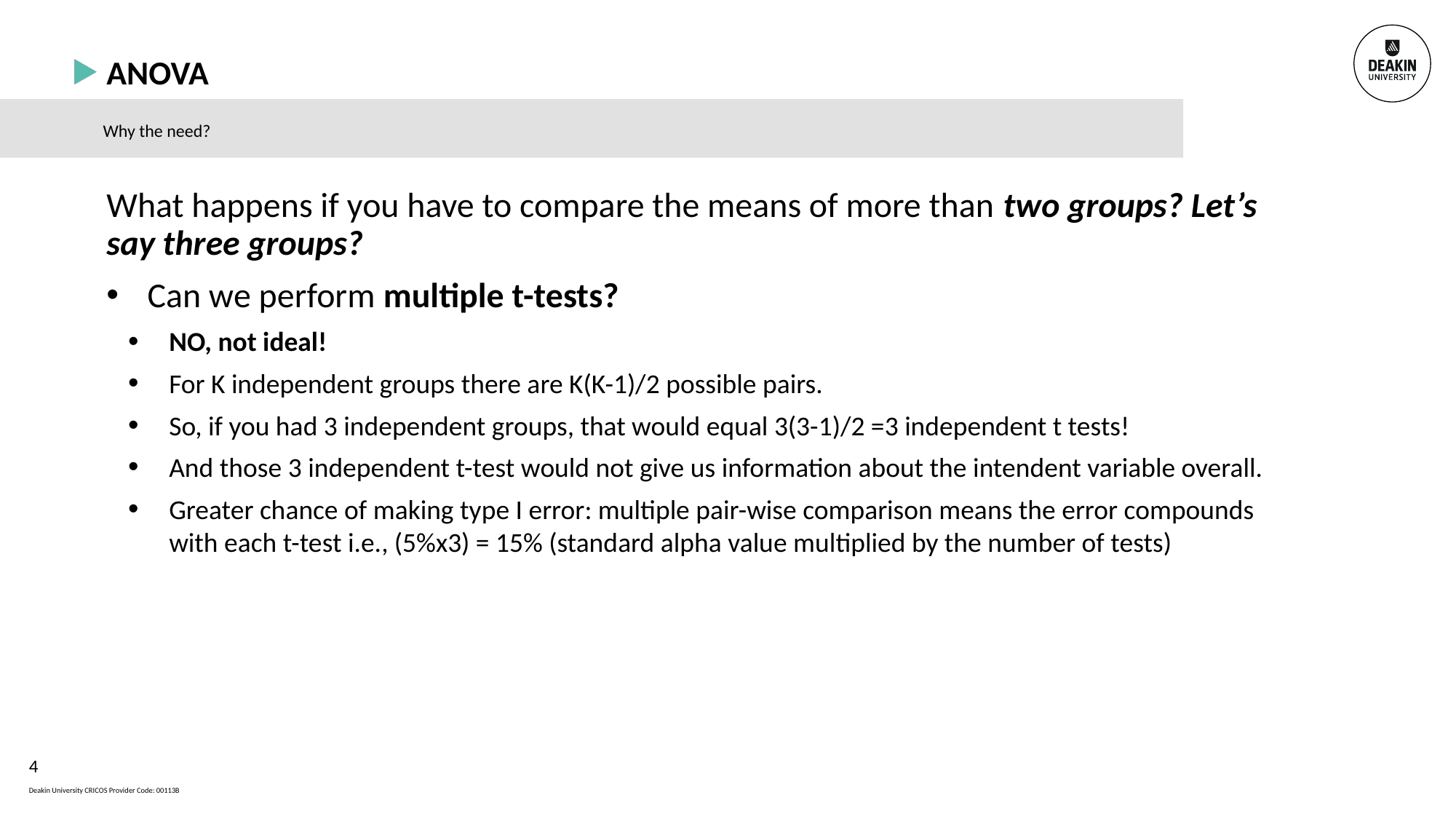

# ANOVA
Why the need?
What happens if you have to compare the means of more than two groups? Let’s say three groups?
Can we perform multiple t-tests?
NO, not ideal!
For K independent groups there are K(K-1)/2 possible pairs.
So, if you had 3 independent groups, that would equal 3(3-1)/2 =3 independent t tests!
And those 3 independent t-test would not give us information about the intendent variable overall.
Greater chance of making type I error: multiple pair-wise comparison means the error compounds with each t-test i.e., (5%x3) = 15% (standard alpha value multiplied by the number of tests)
4
Deakin University CRICOS Provider Code: 00113B